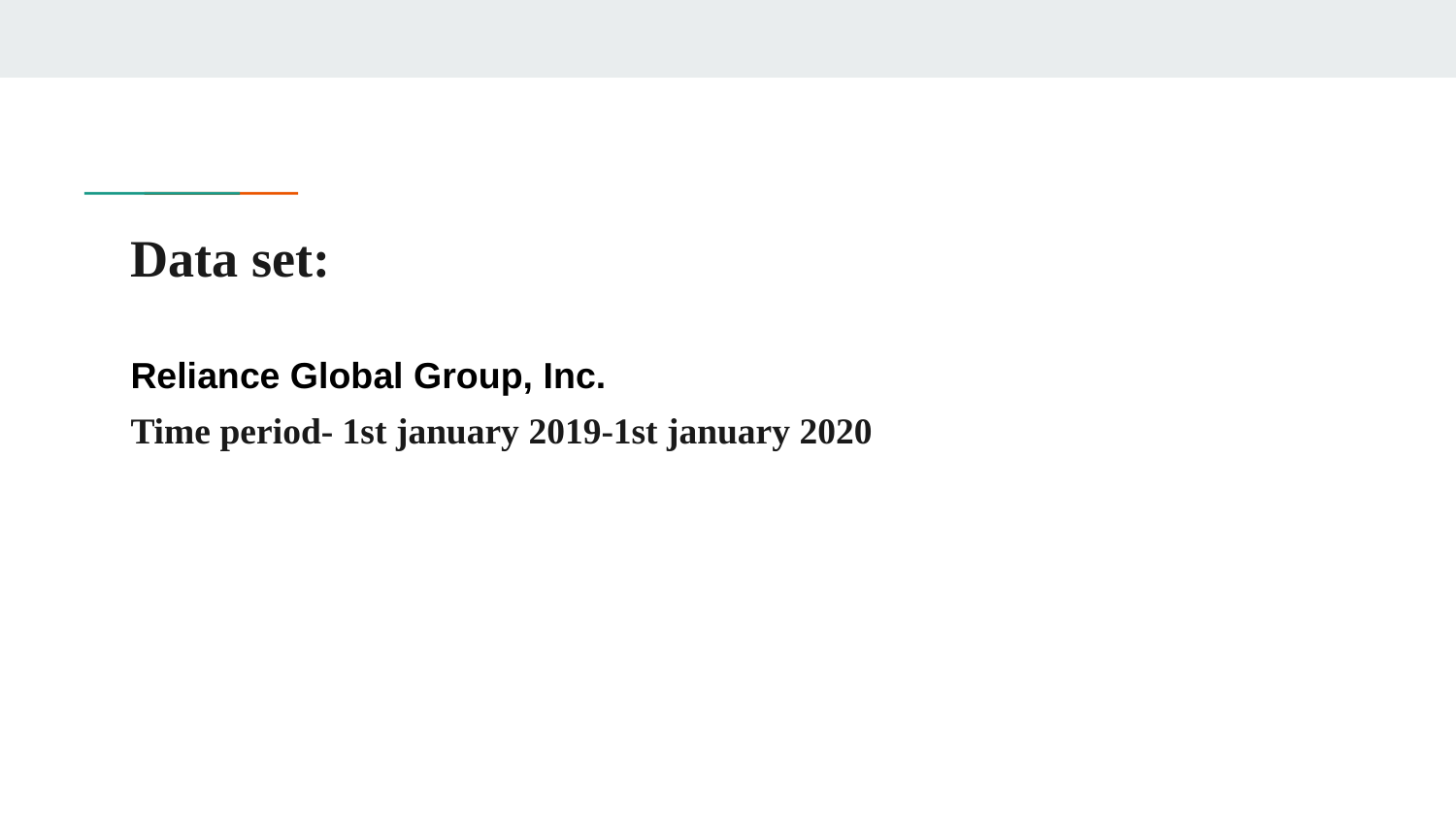

# Data set:
Reliance Global Group, Inc.
Time period- 1st january 2019-1st january 2020